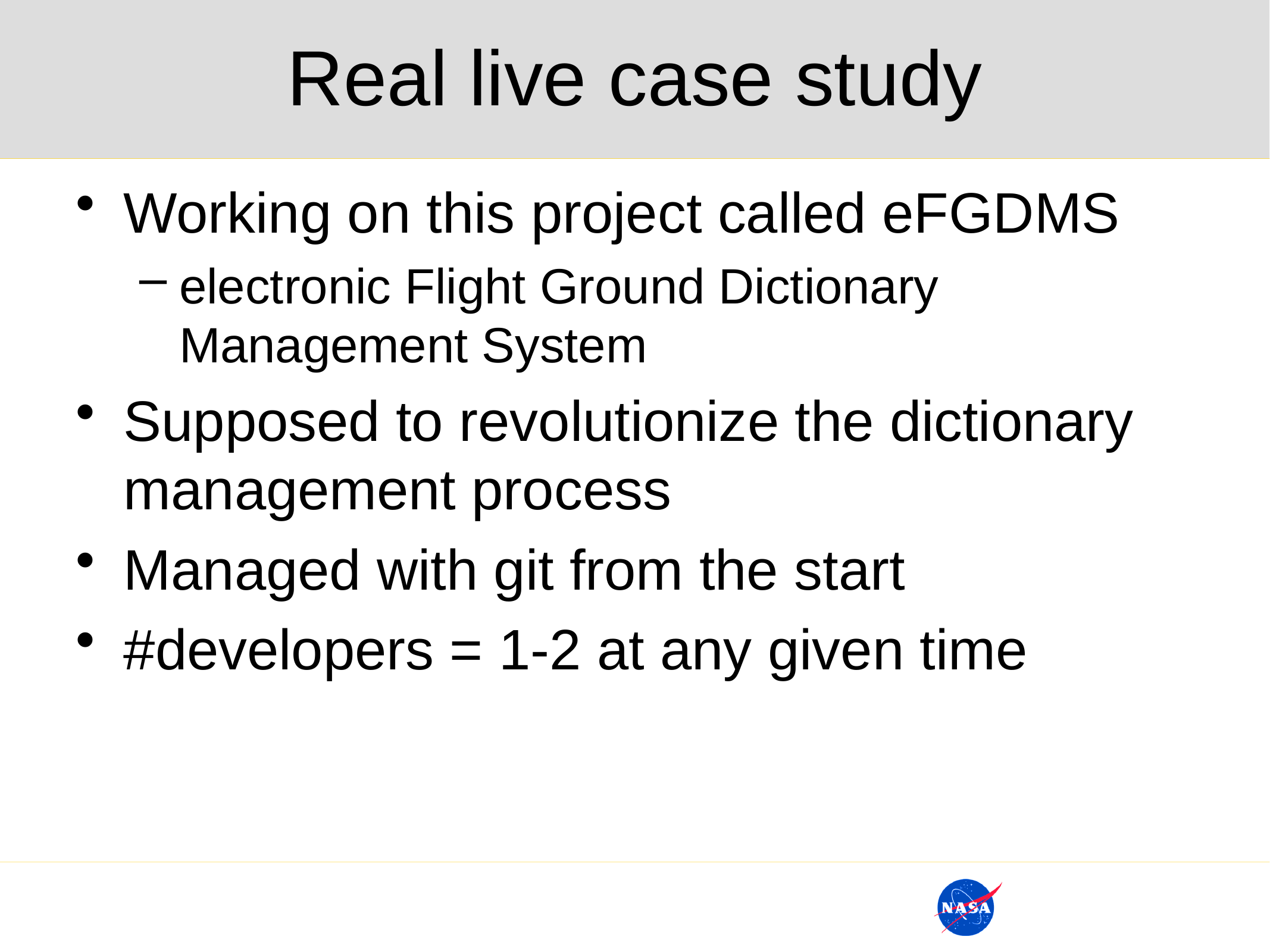

# Real live case study
Working on this project called eFGDMS
electronic Flight Ground Dictionary Management System
Supposed to revolutionize the dictionary management process
Managed with git from the start
#developers = 1-2 at any given time